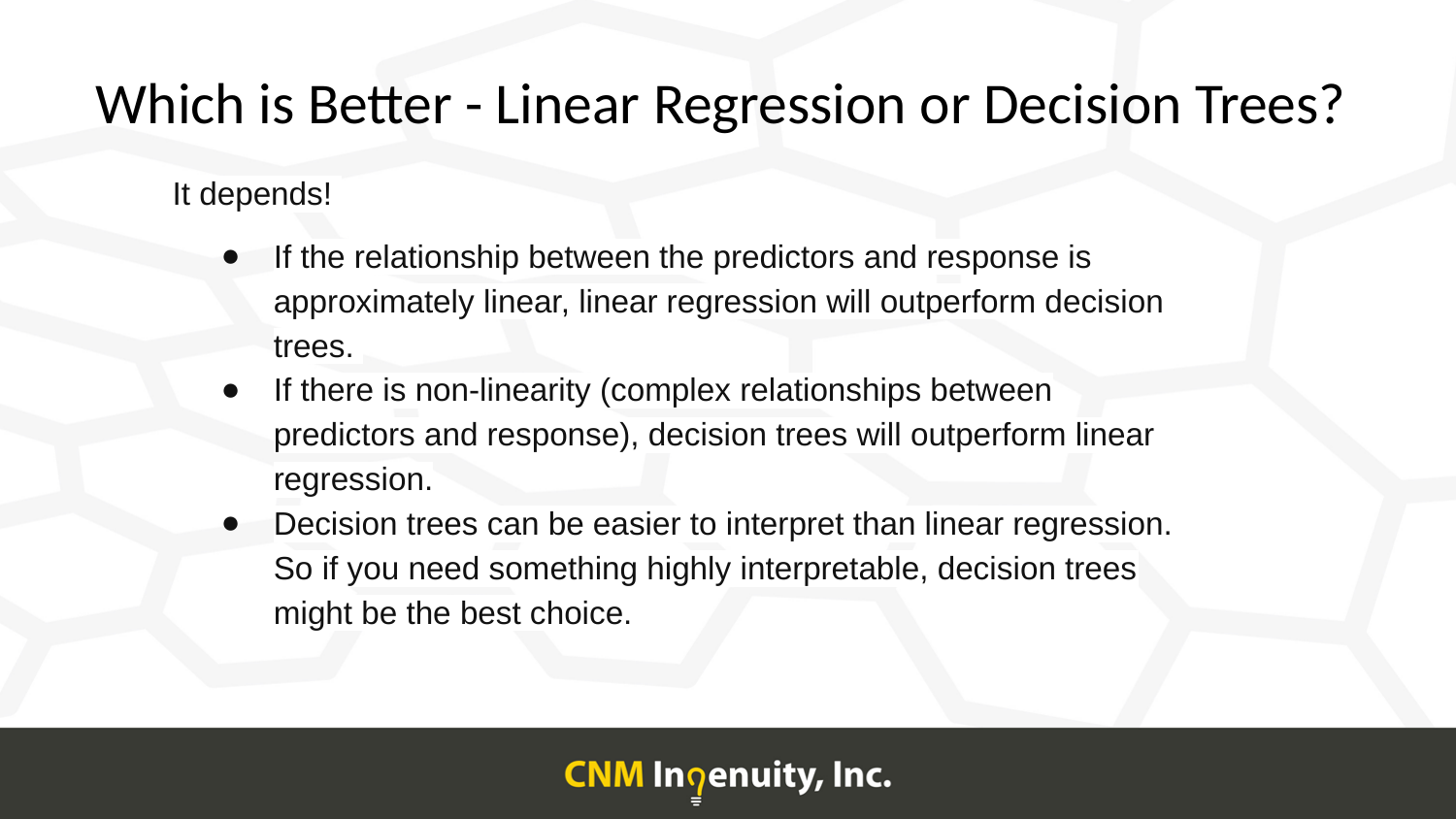

# Which is Better - Linear Regression or Decision Trees?
It depends!
If the relationship between the predictors and response is approximately linear, linear regression will outperform decision trees.
If there is non-linearity (complex relationships between predictors and response), decision trees will outperform linear regression.
Decision trees can be easier to interpret than linear regression. So if you need something highly interpretable, decision trees might be the best choice.